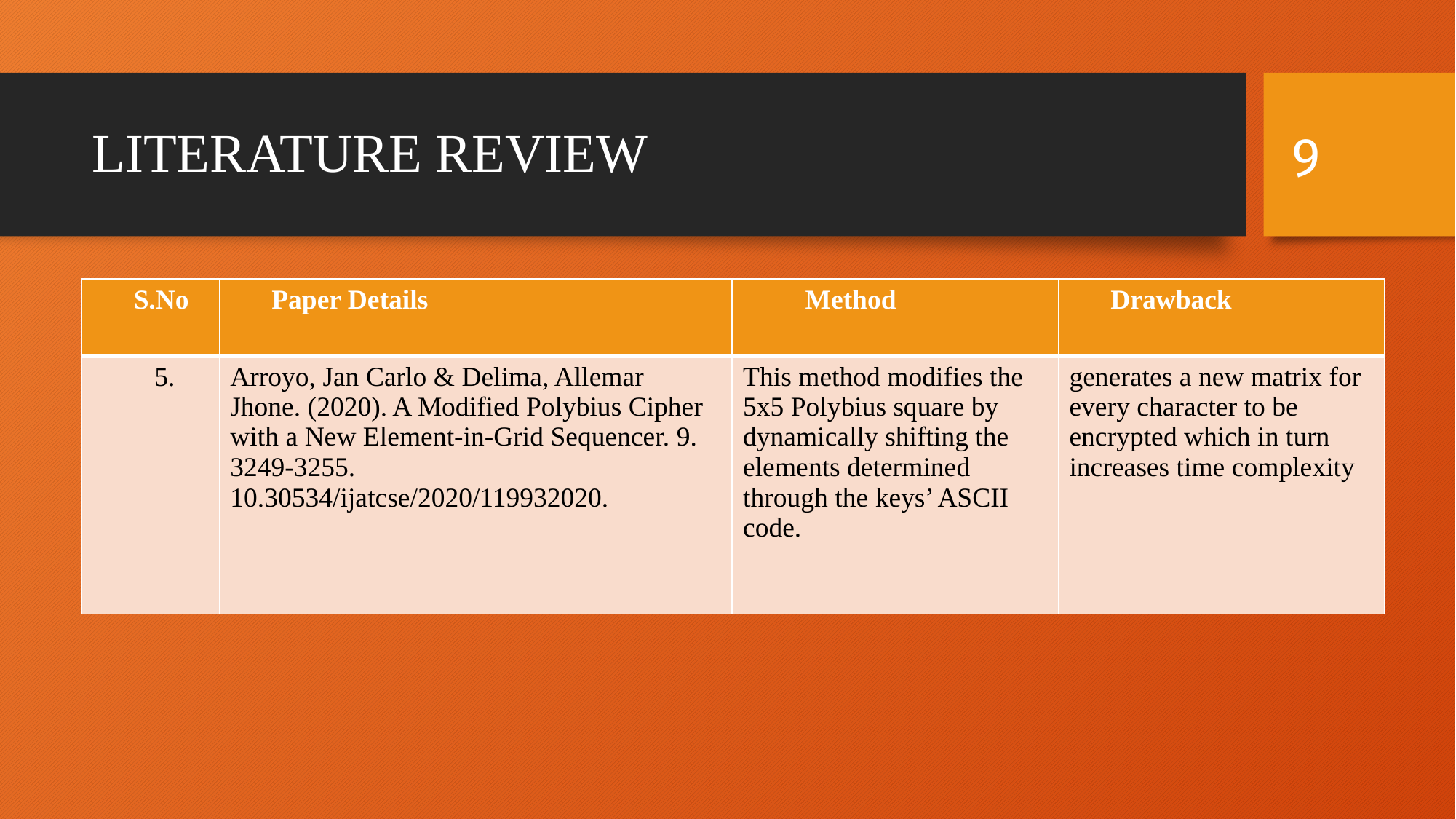

9
# LITERATURE REVIEW
| S.No | Paper Details | Method | Drawback |
| --- | --- | --- | --- |
| 5. | Arroyo, Jan Carlo & Delima, Allemar Jhone. (2020). A Modified Polybius Cipher with a New Element-in-Grid Sequencer. 9. 3249-3255. 10.30534/ijatcse/2020/119932020. | This method modifies the 5x5 Polybius square by dynamically shifting the elements determined through the keys’ ASCII code. | generates a new matrix for every character to be encrypted which in turn increases time complexity |